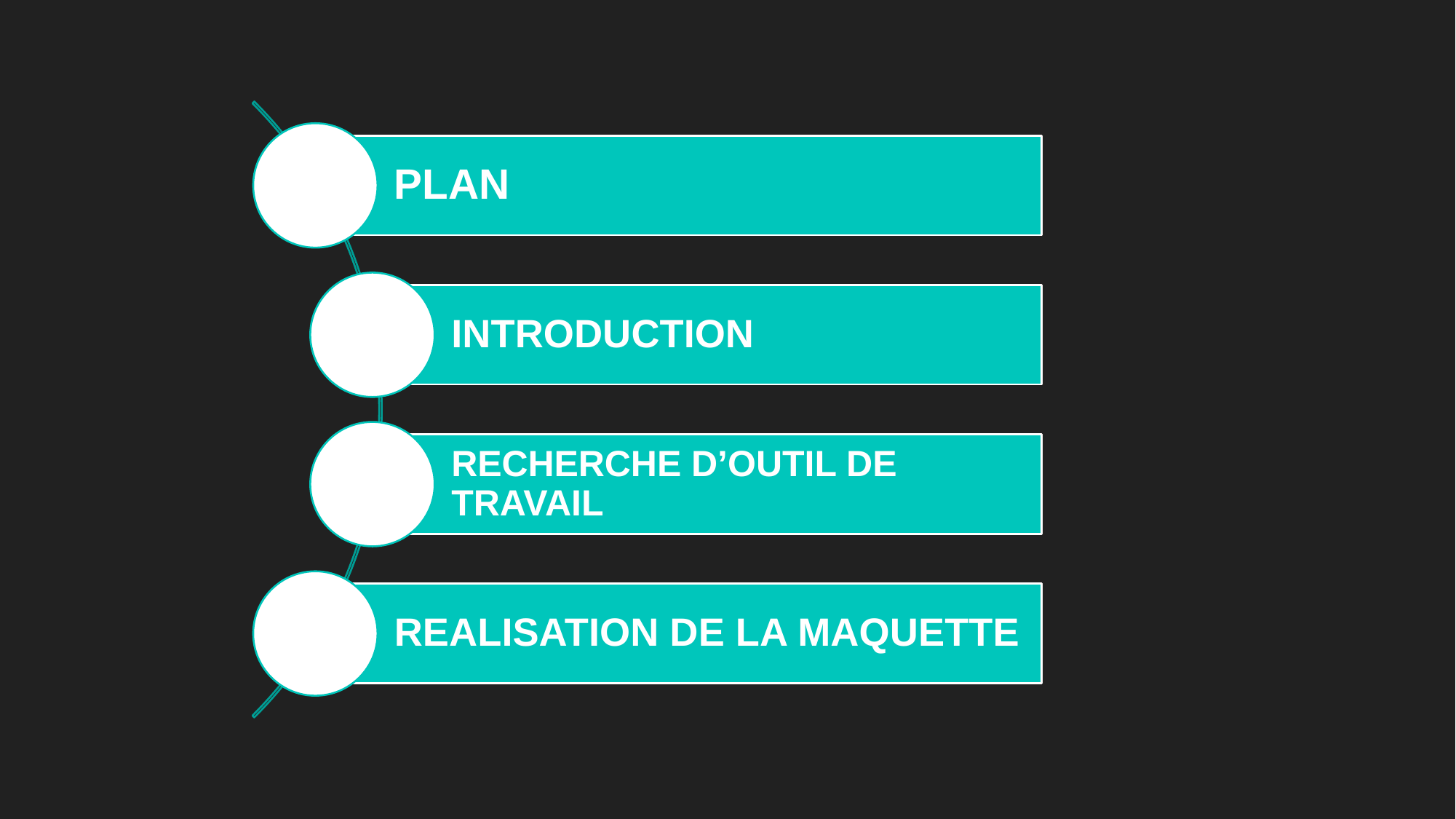

PLAN
INTRODUCTION
RECHERCHE D’OUTIL DE TRAVAIL
REALISATION DE LA MAQUETTE